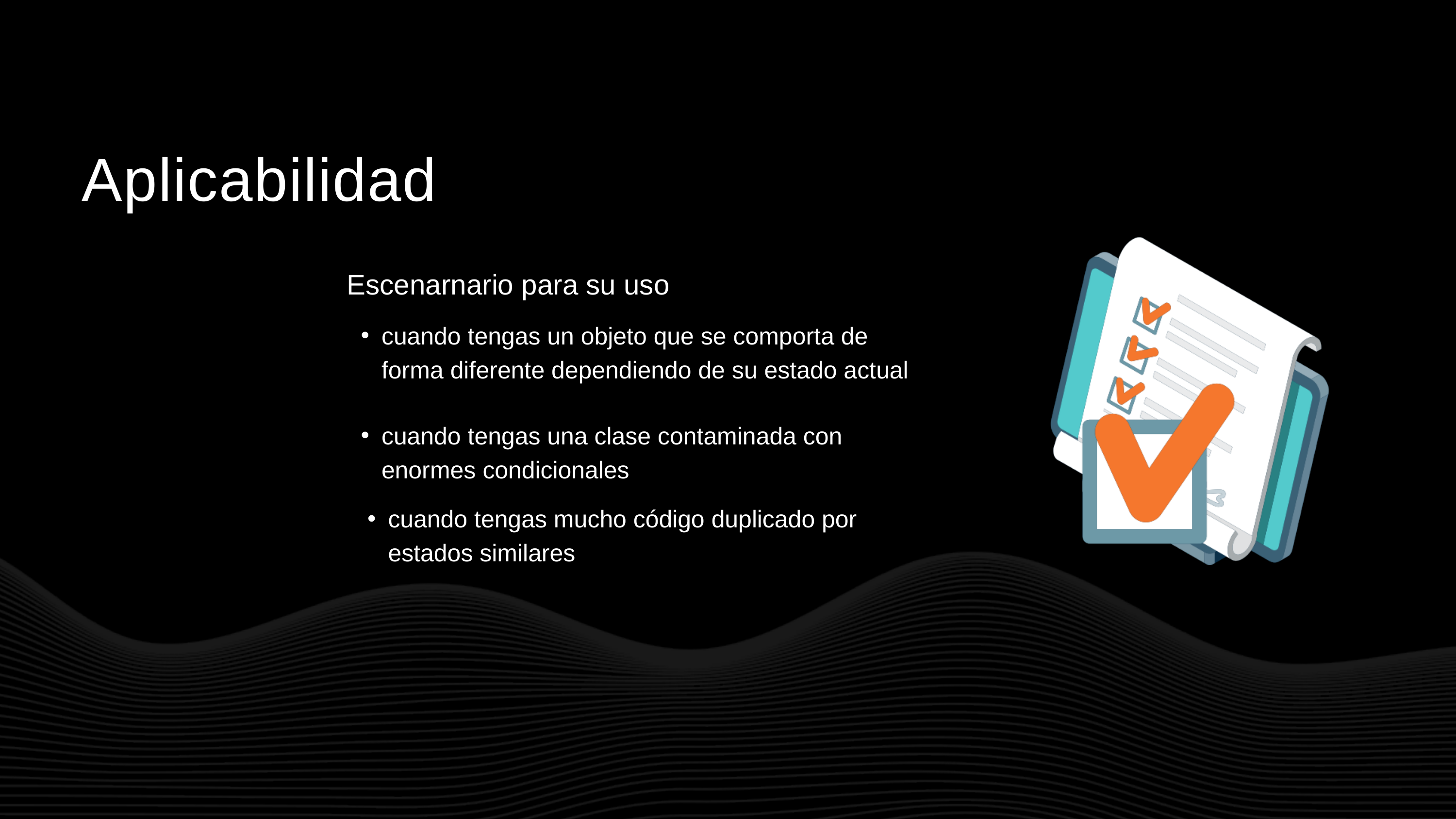

Aplicabilidad

Escenarnario para su uso
cuando tengas un objeto que se comporta de forma diferente dependiendo de su estado actual
cuando tengas una clase contaminada con enormes condicionales
cuando tengas mucho código duplicado por estados similares